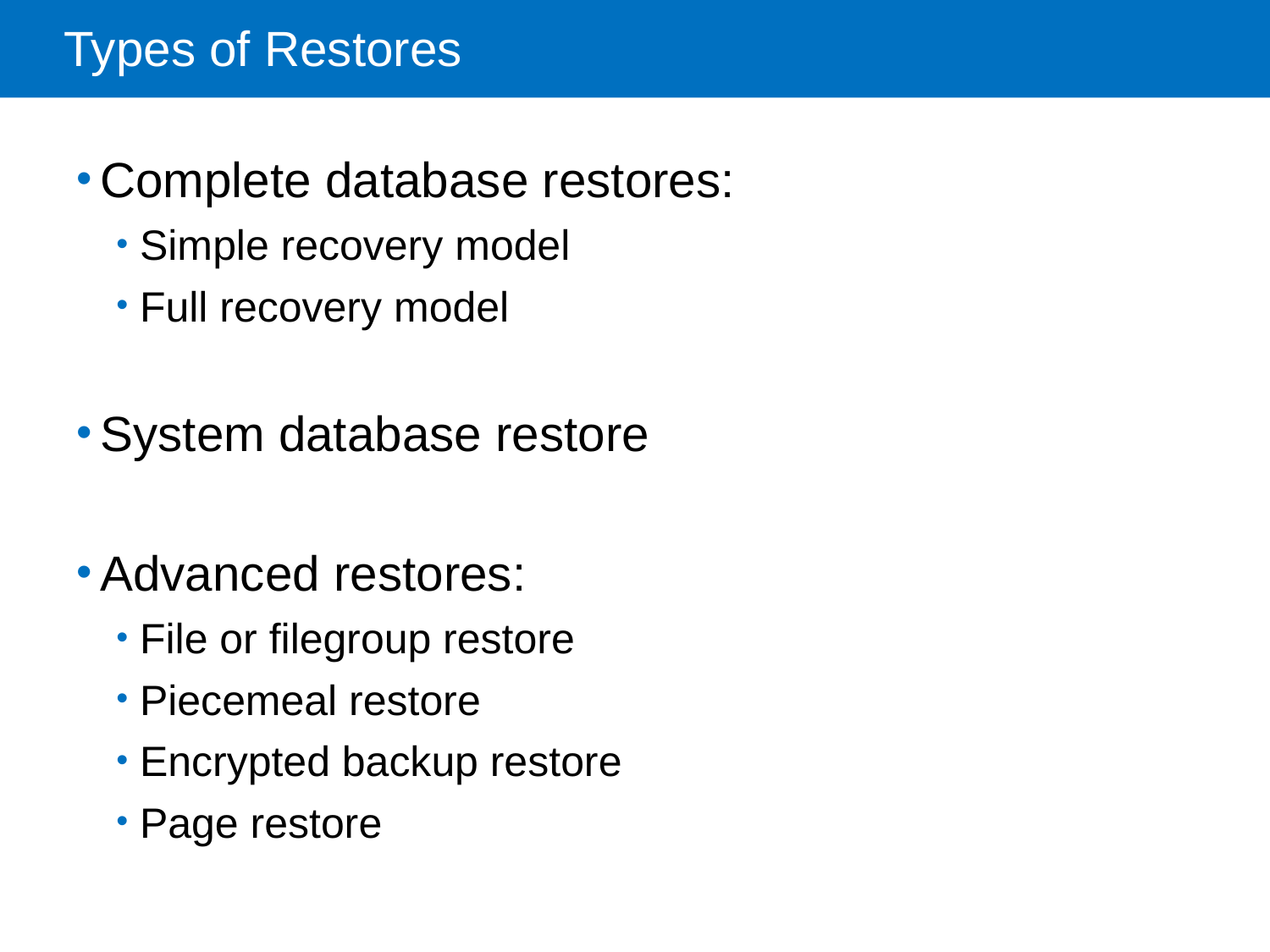

# Types of Restores

Complete database restores:
Simple recovery model
Full recovery model

System database restore

Advanced restores:
File or filegroup restore
Piecemeal restore
Encrypted backup restore
Page restore